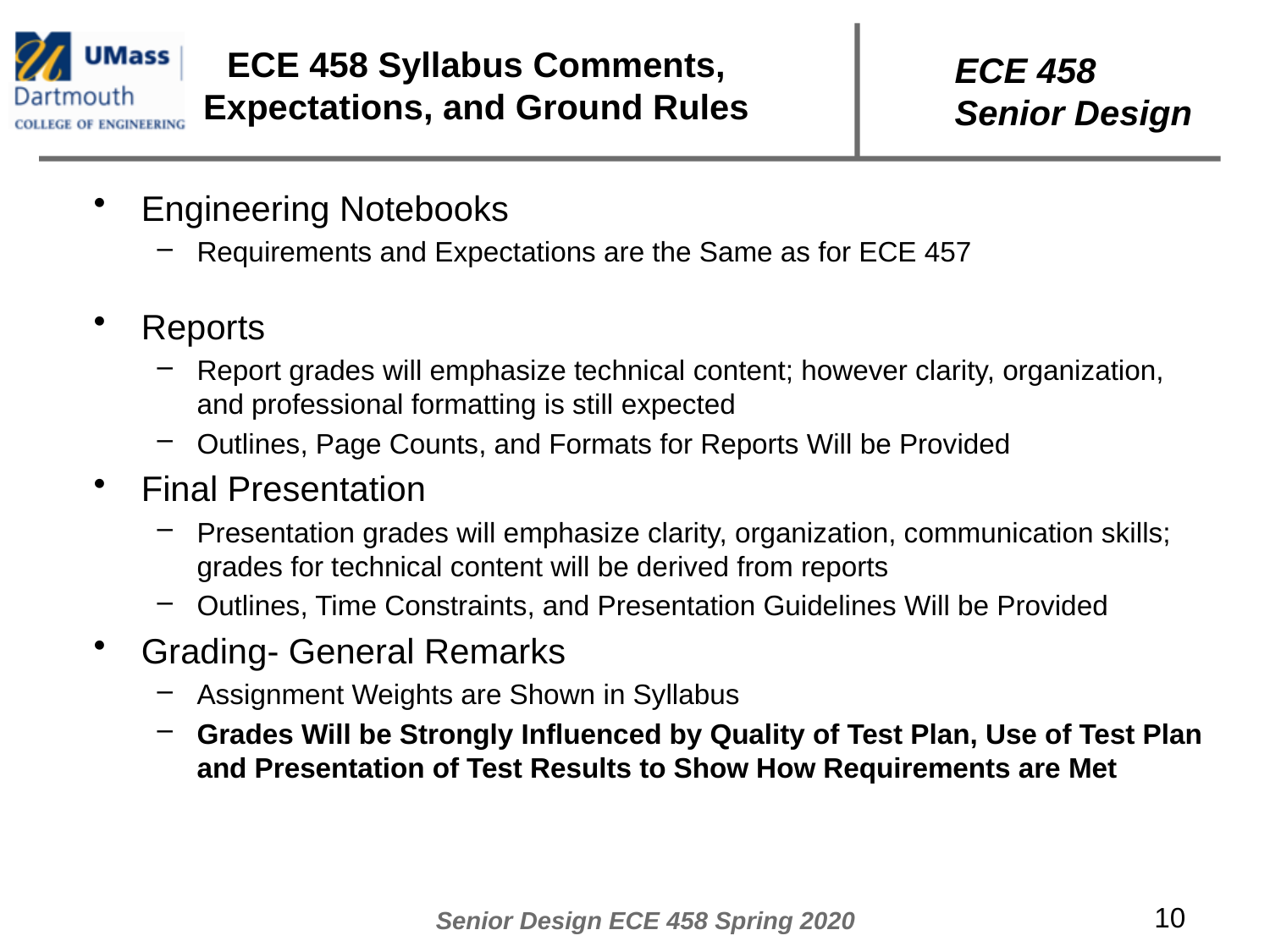

# ECE 458 Syllabus Comments, Expectations, and Ground Rules
Engineering Notebooks
Requirements and Expectations are the Same as for ECE 457

Reports
Report grades will emphasize technical content; however clarity, organization, and professional formatting is still expected
Outlines, Page Counts, and Formats for Reports Will be Provided
Final Presentation
Presentation grades will emphasize clarity, organization, communication skills; grades for technical content will be derived from reports
Outlines, Time Constraints, and Presentation Guidelines Will be Provided
Grading- General Remarks
Assignment Weights are Shown in Syllabus
Grades Will be Strongly Influenced by Quality of Test Plan, Use of Test Plan and Presentation of Test Results to Show How Requirements are Met